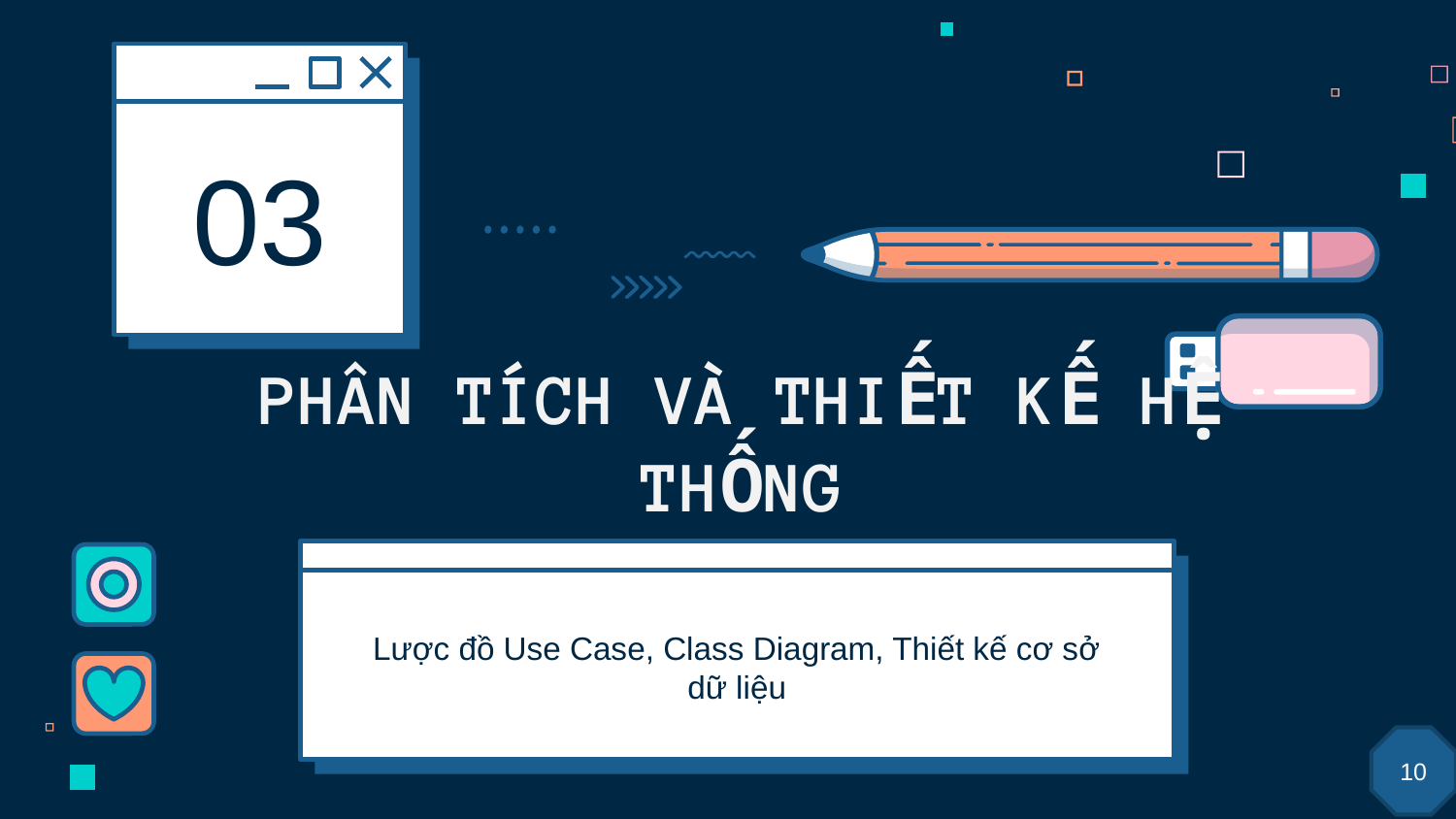

03

# PHÂN TÍCH VÀ THIẾT KẾ HỆ THỐNG

Lược đồ Use Case, Class Diagram, Thiết kế cơ sở dữ liệu

10